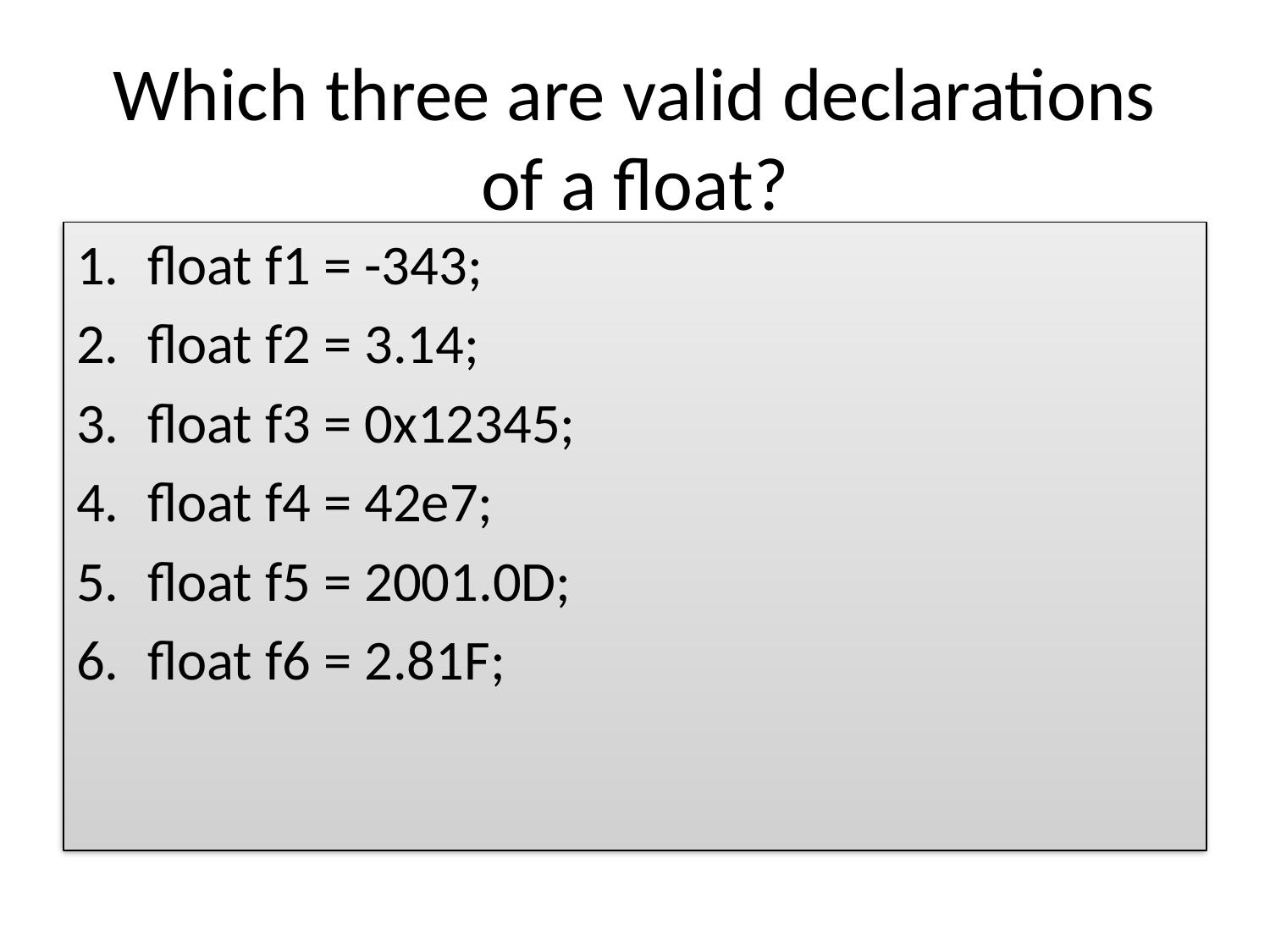

# Which three are valid declarations of a float?
float f1 = -343;
float f2 = 3.14;
float f3 = 0x12345;
float f4 = 42e7;
float f5 = 2001.0D;
float f6 = 2.81F;